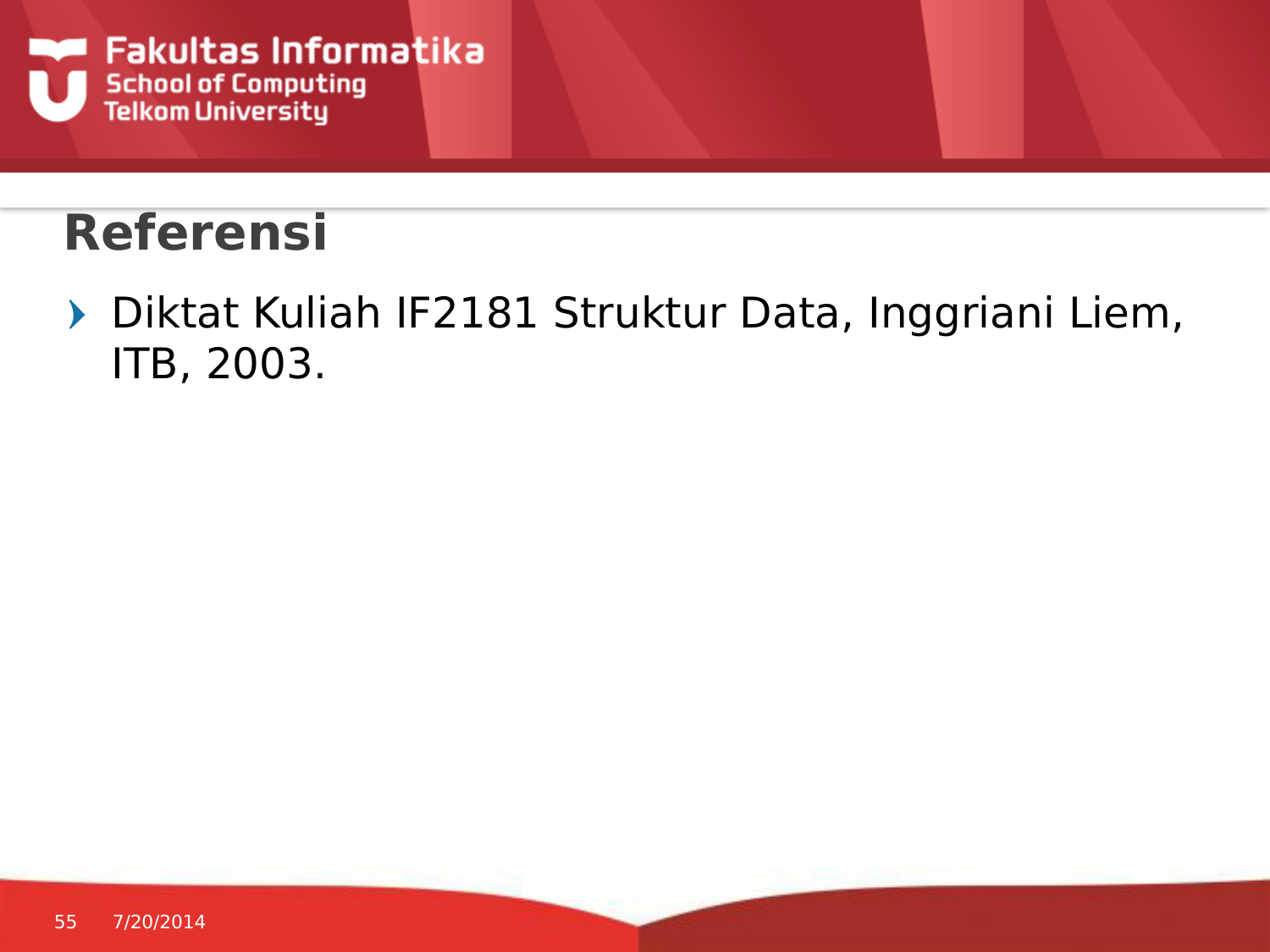

# Referensi
Diktat Kuliah IF2181 Struktur Data, Inggriani Liem, ITB, 2003.

55
7/20/2014